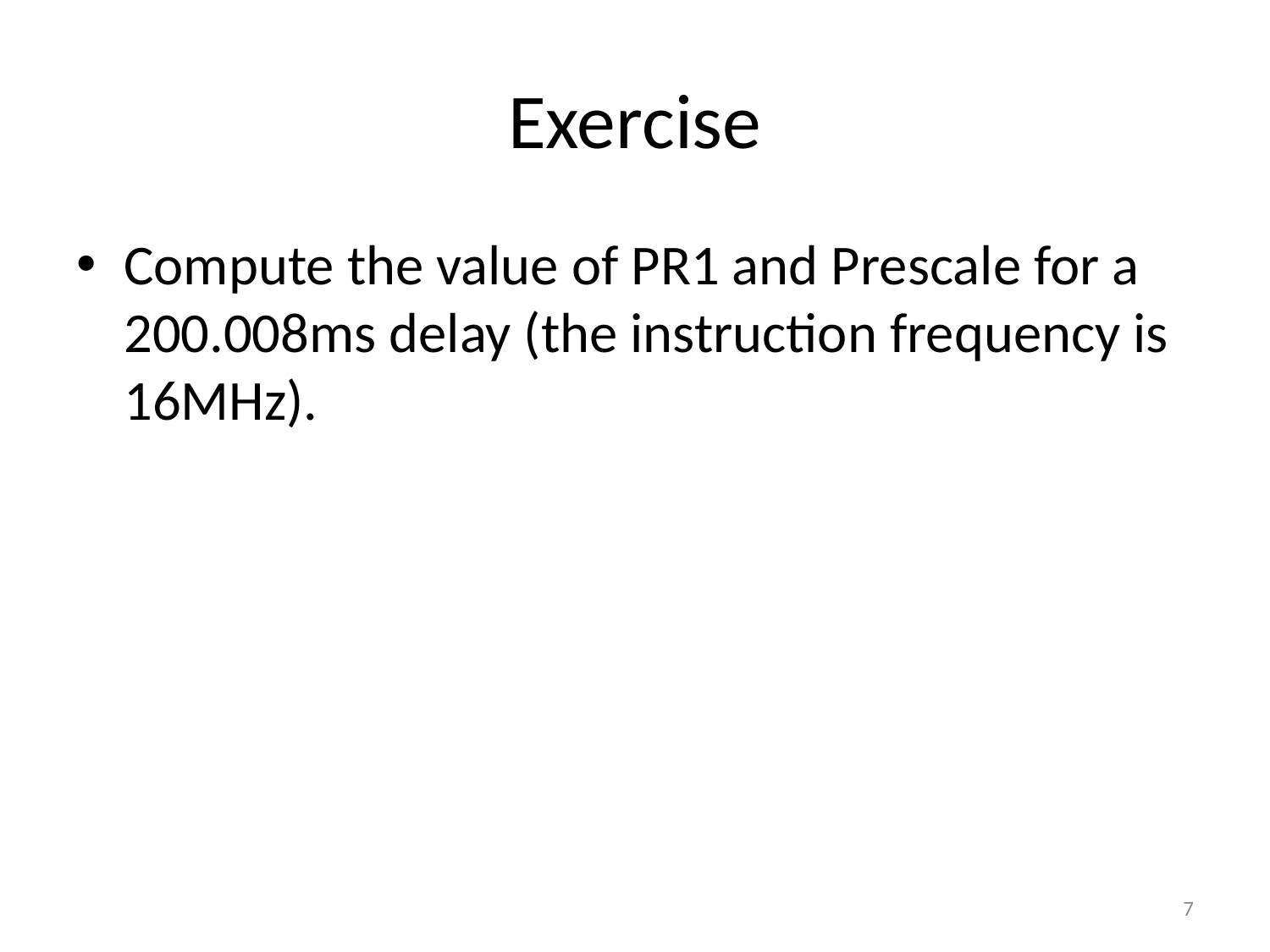

# Exercise
Compute the value of PR1 and Prescale for a 200.008ms delay (the instruction frequency is 16MHz).

7